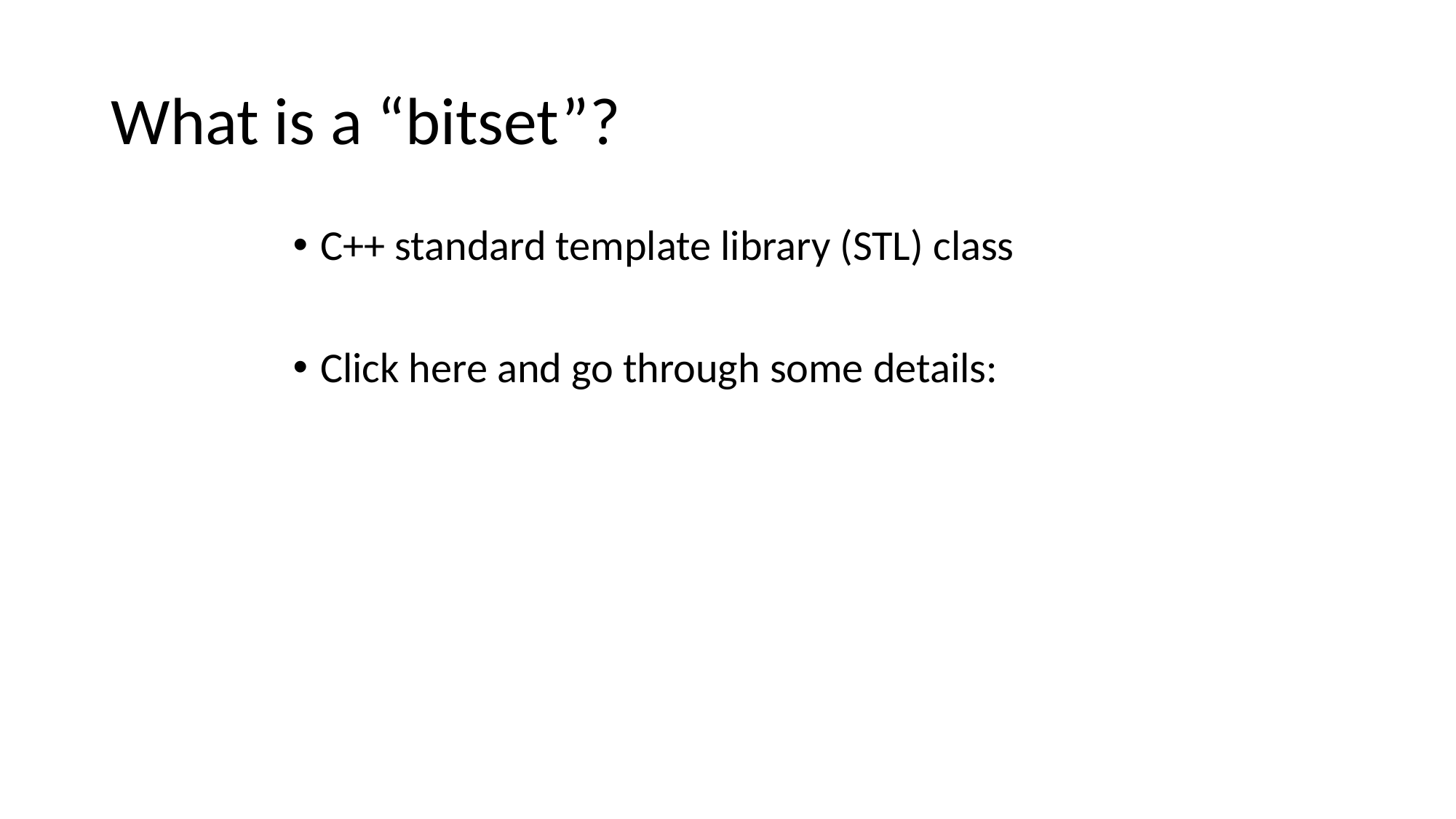

# What is a “bitset”?
C++ standard template library (STL) class

Click here and go through some details:

www.cplusplus.com/reference/bitset/bitset